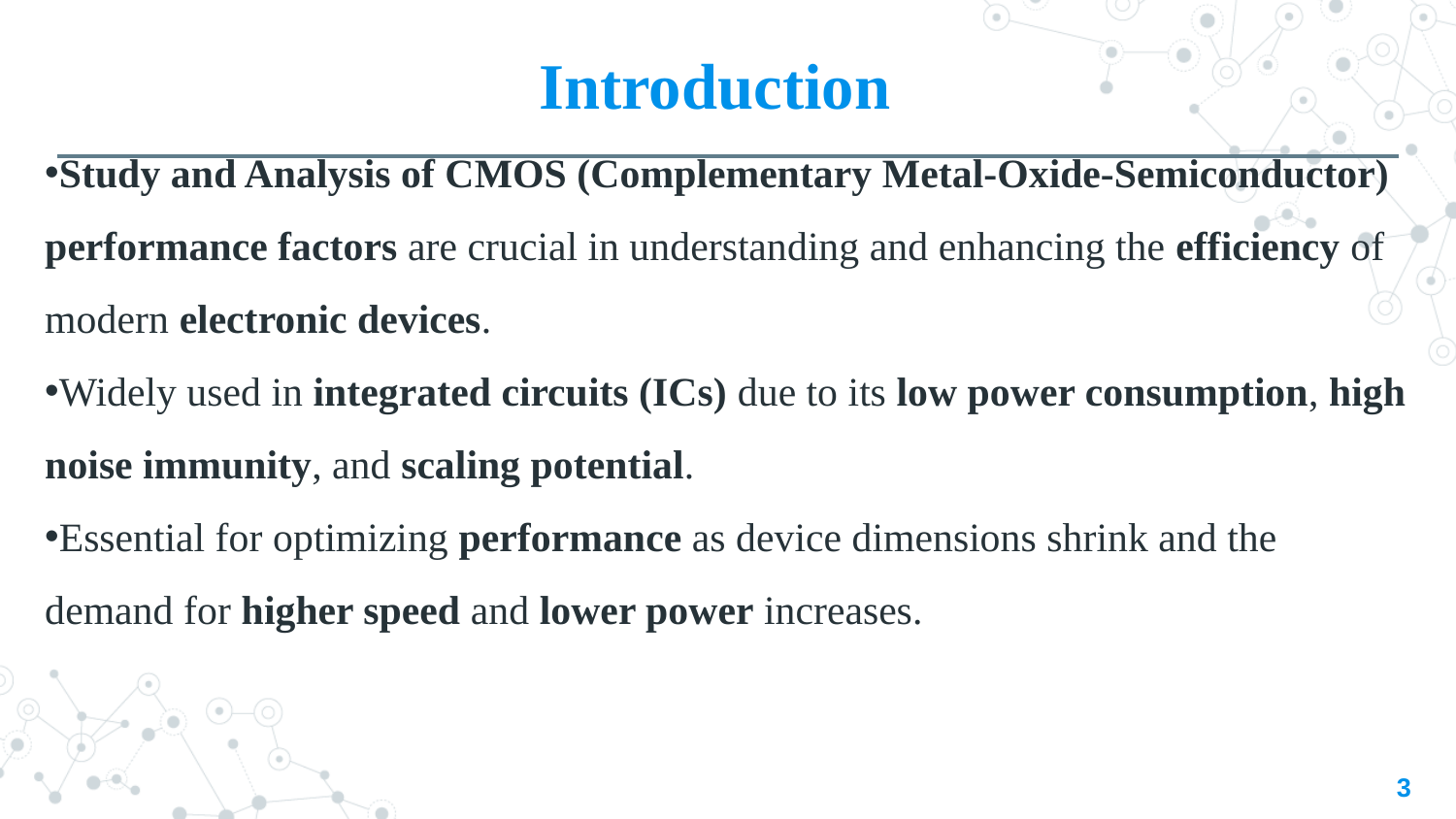

# Introduction

Study and Analysis of CMOS (Complementary Metal-Oxide-Semiconductor) performance factors are crucial in understanding and enhancing the efficiency of modern electronic devices.
Widely used in integrated circuits (ICs) due to its low power consumption, high noise immunity, and scaling potential.
Essential for optimizing performance as device dimensions shrink and the demand for higher speed and lower power increases.

3